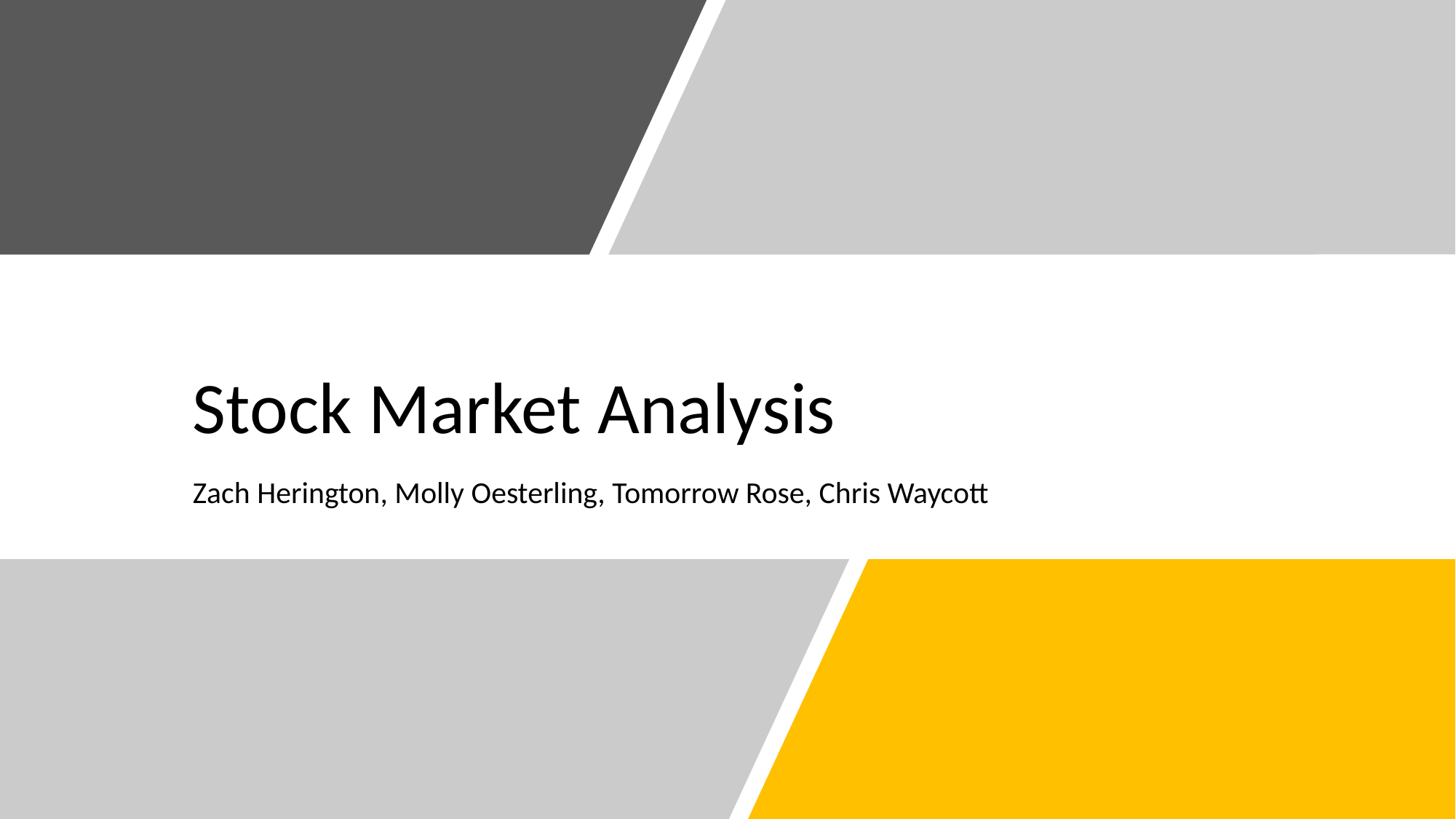

# Stock Market Analysis
Zach Herington, Molly Oesterling, Tomorrow Rose, Chris Waycott